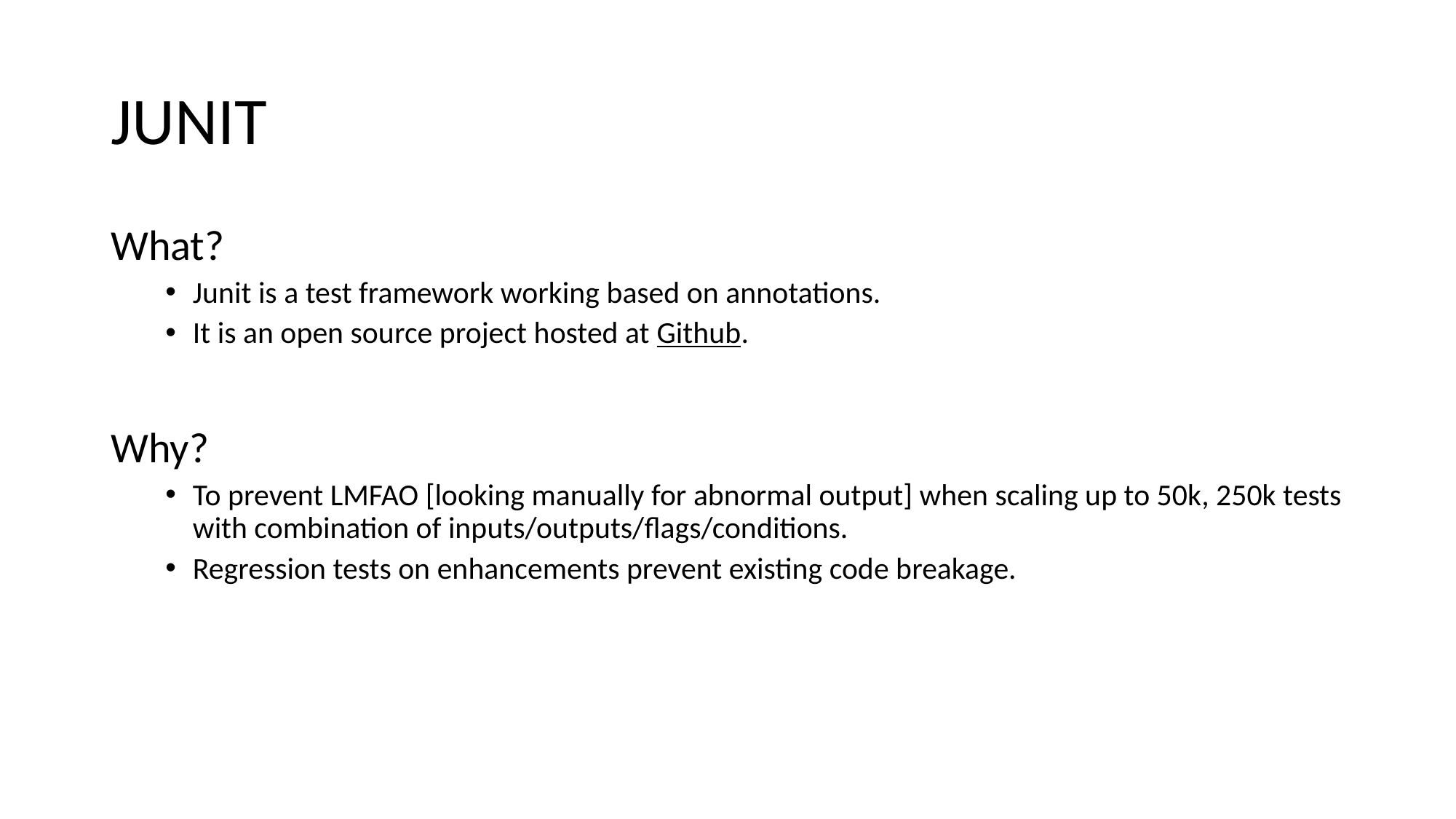

# JUNIT
What?
Junit is a test framework working based on annotations.
It is an open source project hosted at Github.

Why?
To prevent LMFAO [looking manually for abnormal output] when scaling up to 50k, 250k tests with combination of inputs/outputs/flags/conditions.
Regression tests on enhancements prevent existing code breakage.